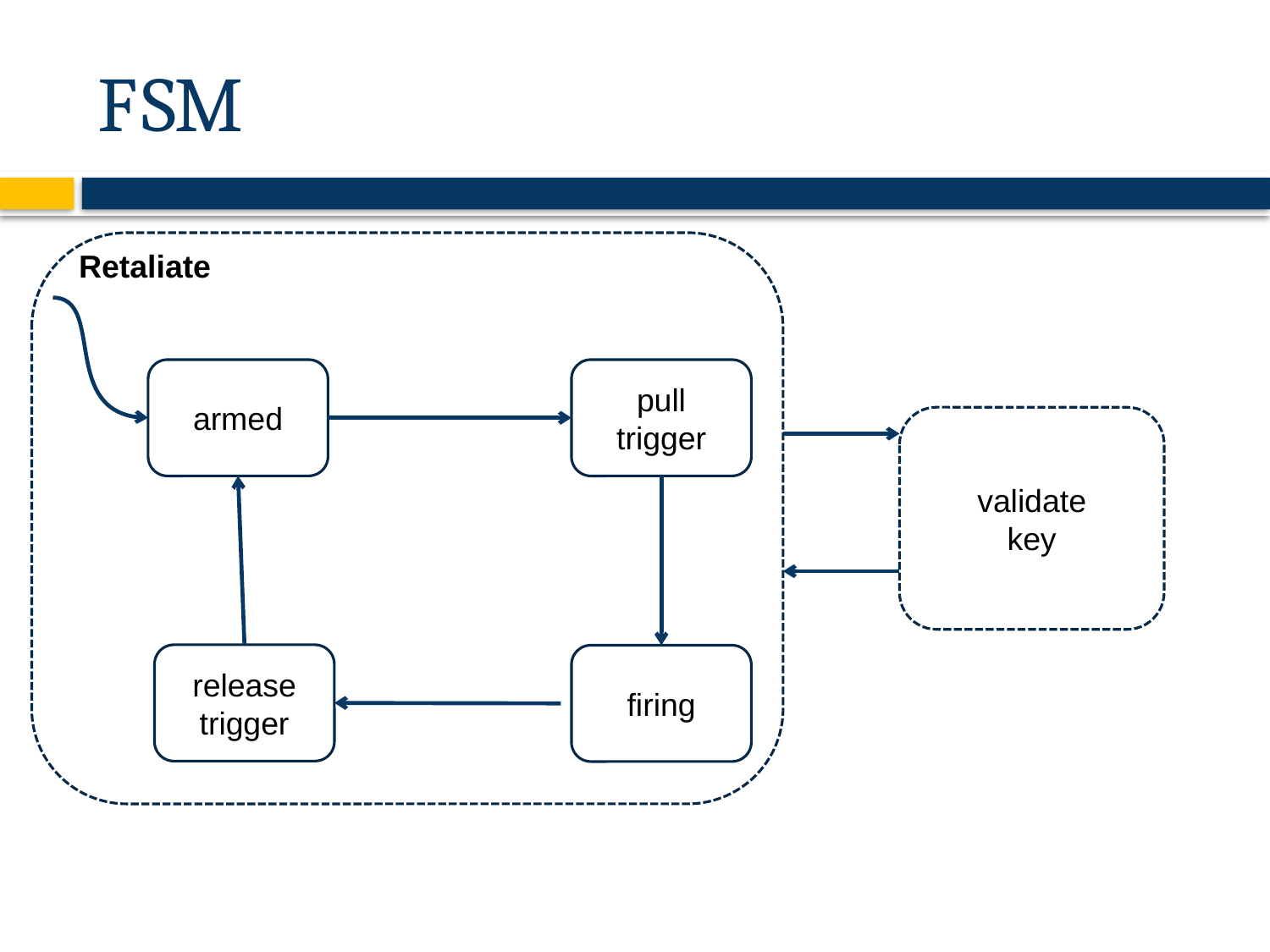

# FSM

Retaliate
armed
pull trigger
validate
key
release trigger
firing